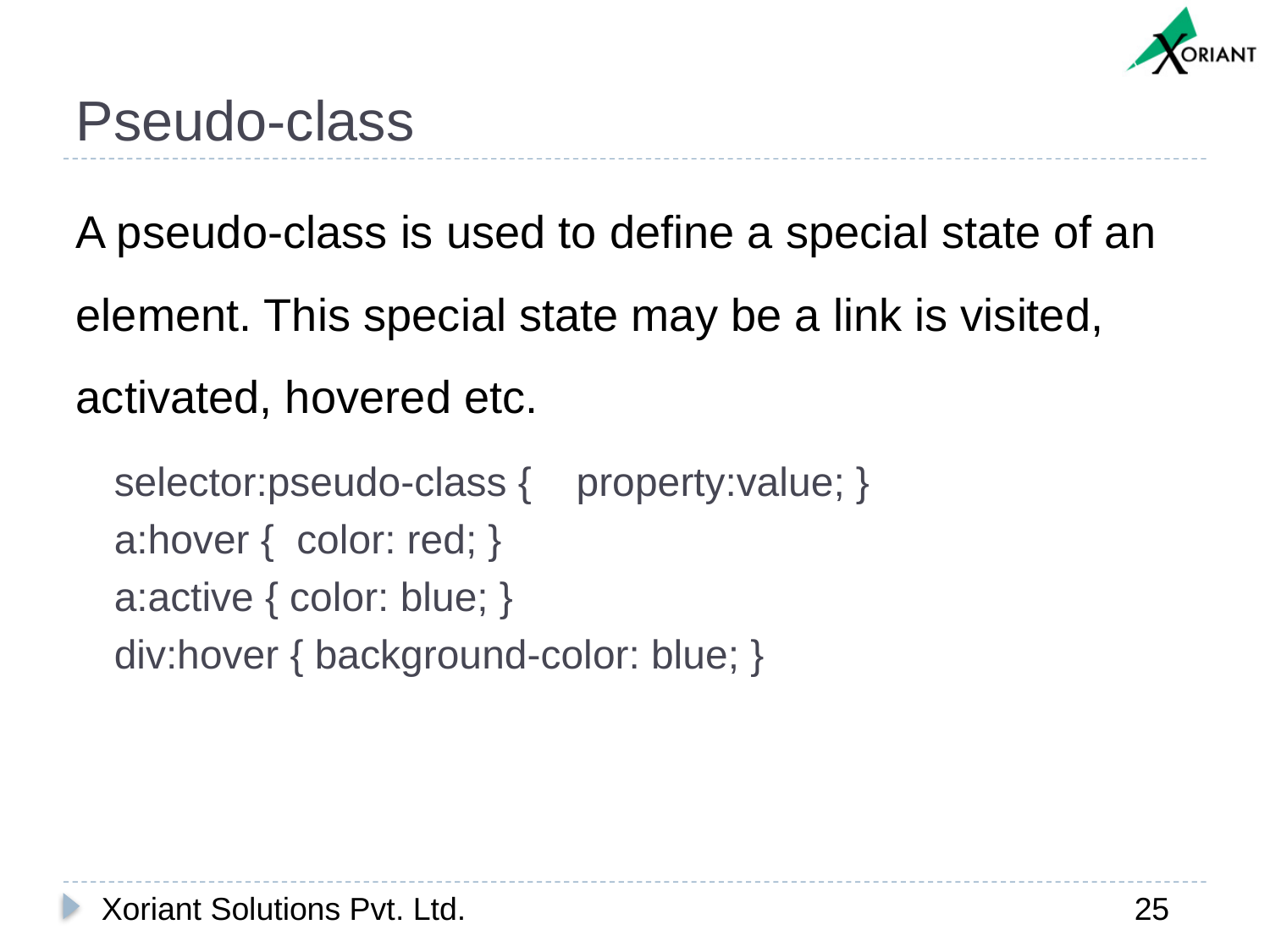

# Pseudo-class
A pseudo-class is used to define a special state of an element. This special state may be a link is visited, activated, hovered etc.
selector:pseudo-class {    property:value; }
a:hover {  color: red; }
a:active { color: blue; }
div:hover { background-color: blue; }

Xoriant Solutions Pvt. Ltd.
25